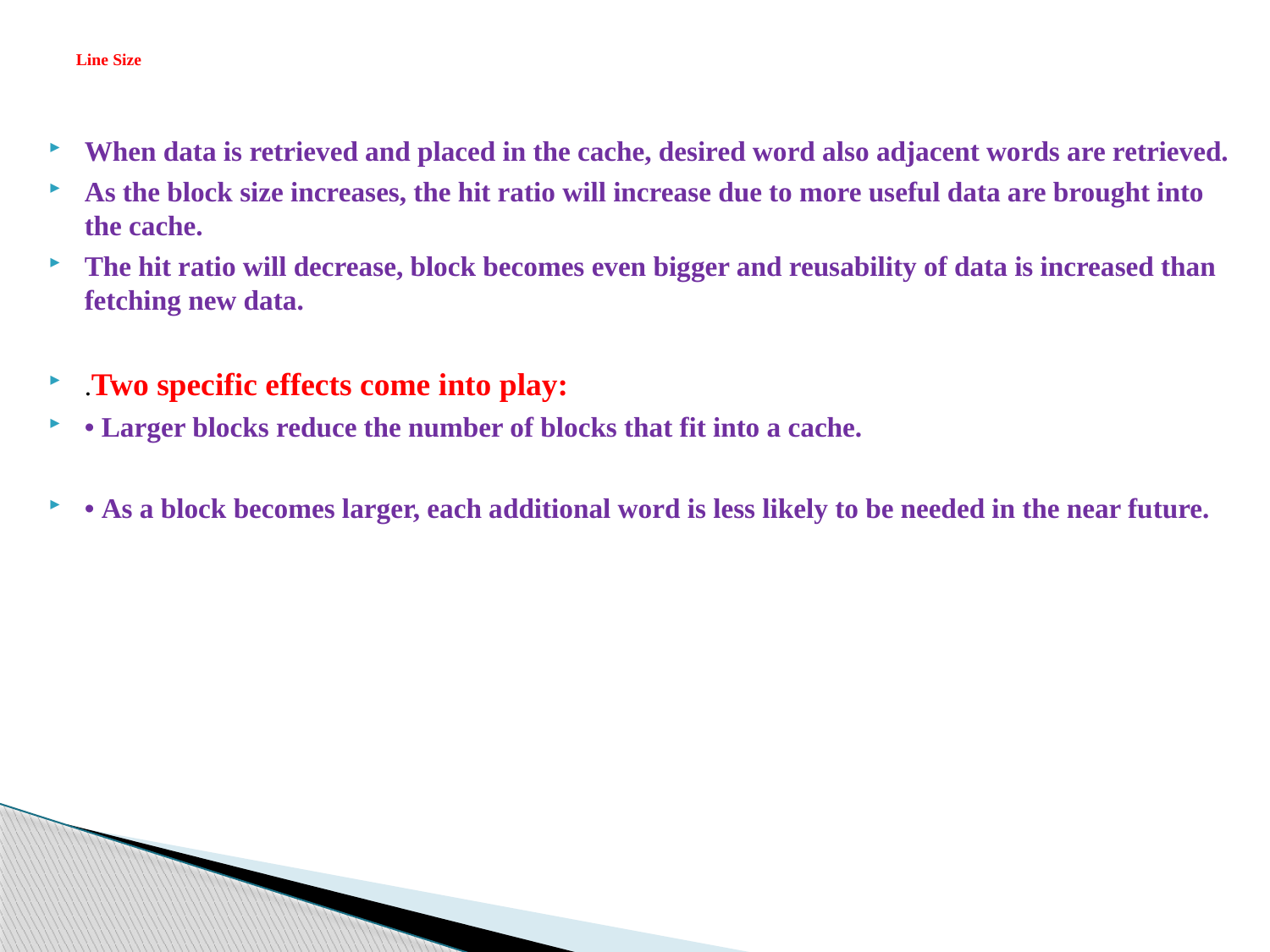

# Line Size
When data is retrieved and placed in the cache, desired word also adjacent words are retrieved.
As the block size increases, the hit ratio will increase due to more useful data are brought into the cache.
The hit ratio will decrease, block becomes even bigger and reusability of data is increased than fetching new data.

.Two specific effects come into play:
• Larger blocks reduce the number of blocks that fit into a cache.

• As a block becomes larger, each additional word is less likely to be needed in the near future.